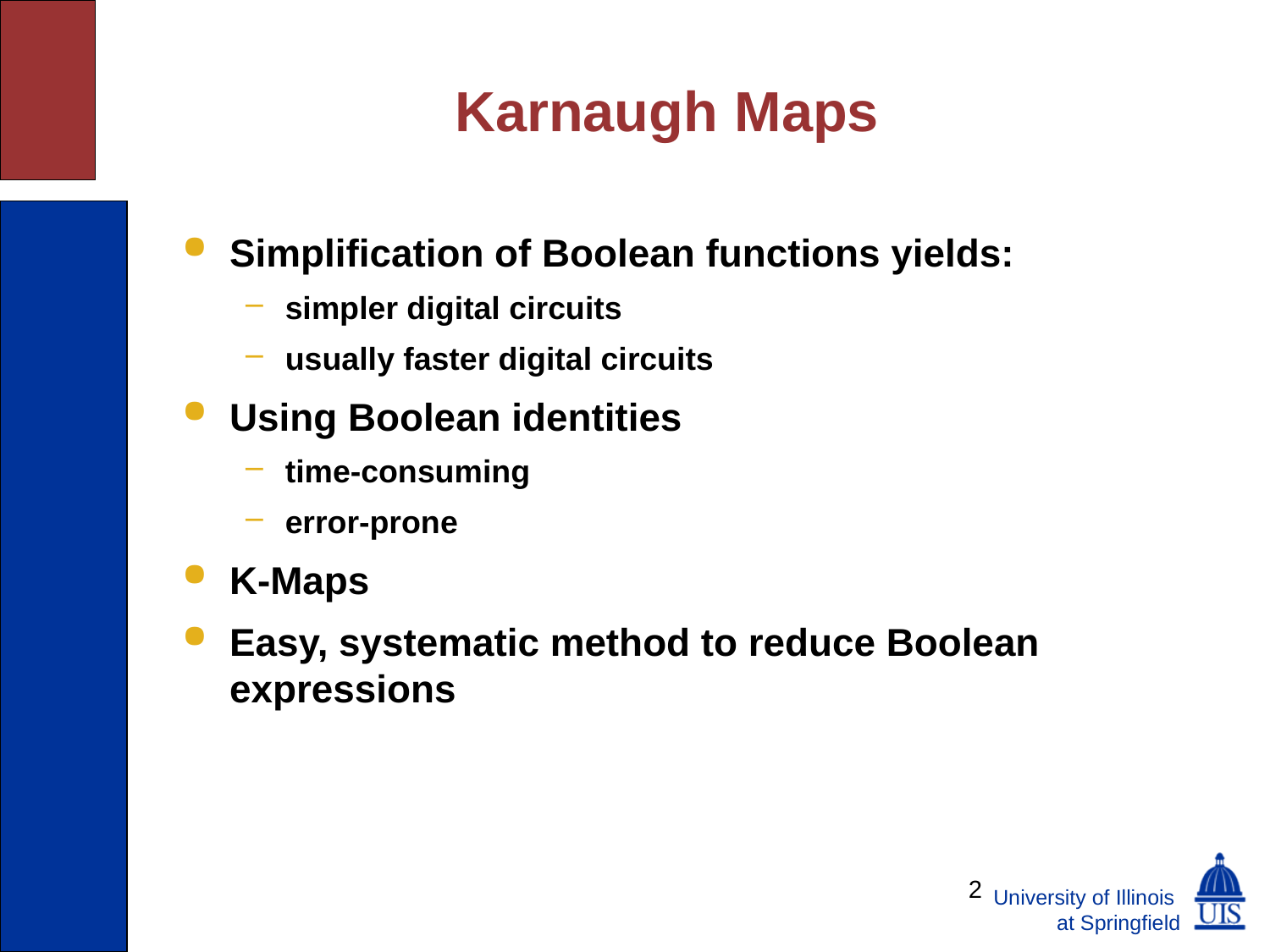

# Karnaugh Maps
Simplification of Boolean functions yields:
simpler digital circuits
usually faster digital circuits
Using Boolean identities
time-consuming
error-prone
K-Maps
Easy, systematic method to reduce Boolean expressions
2